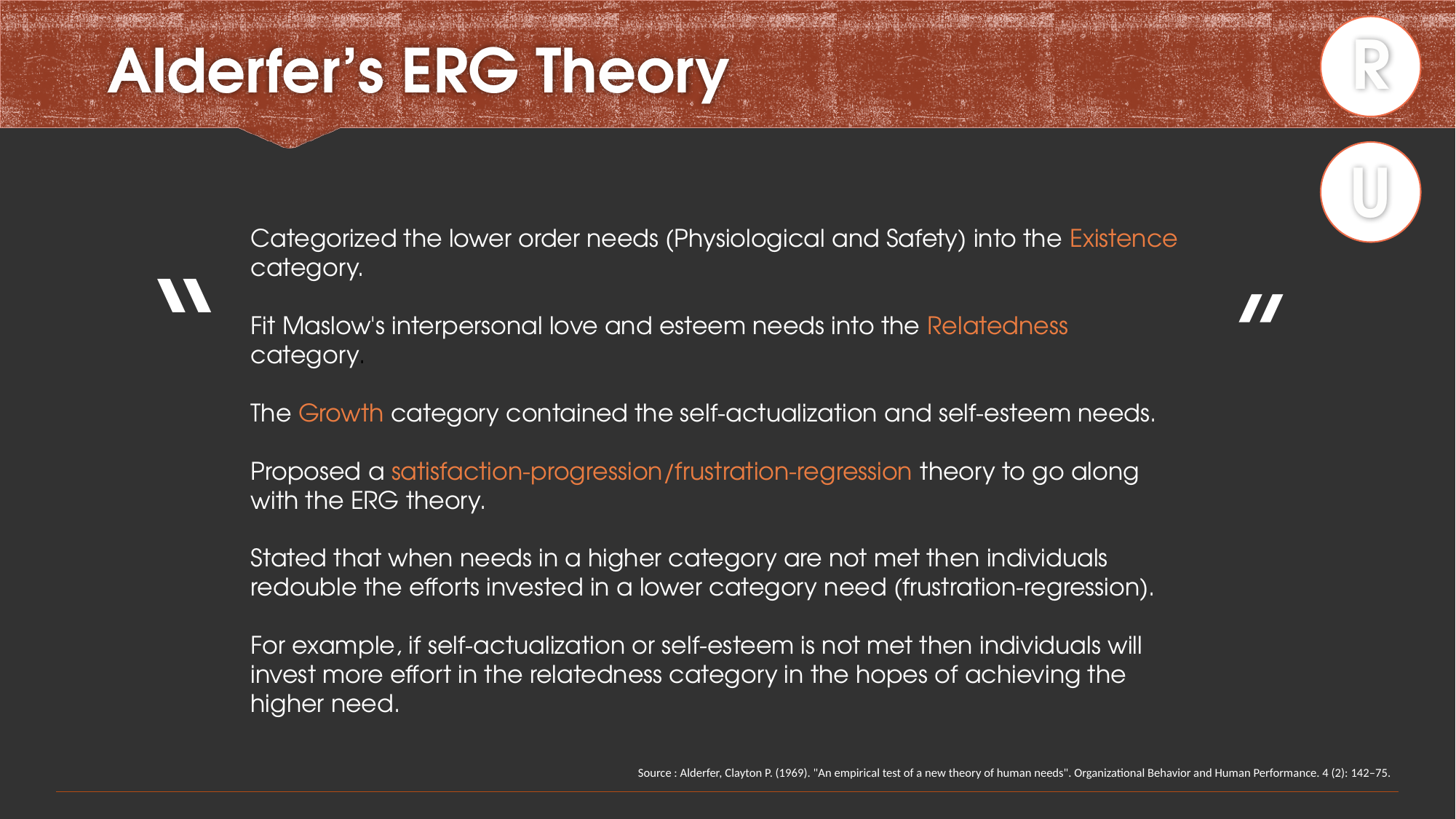

R
# Alderfer’s ERG Theory

U
Categorized the lower order needs (Physiological and Safety) into the Existence category.

Fit Maslow's interpersonal love and esteem needs into the Relatedness category.

The Growth category contained the self-actualization and self-esteem needs.

Proposed a satisfaction-progression/frustration-regression theory to go along with the ERG theory.

Stated that when needs in a higher category are not met then individuals redouble the efforts invested in a lower category need (frustration-regression).

For example, if self-actualization or self-esteem is not met then individuals will invest more effort in the relatedness category in the hopes of achieving the higher need.
“
”

Source : Alderfer, Clayton P. (1969). "An empirical test of a new theory of human needs". Organizational Behavior and Human Performance. 4 (2): 142–75.